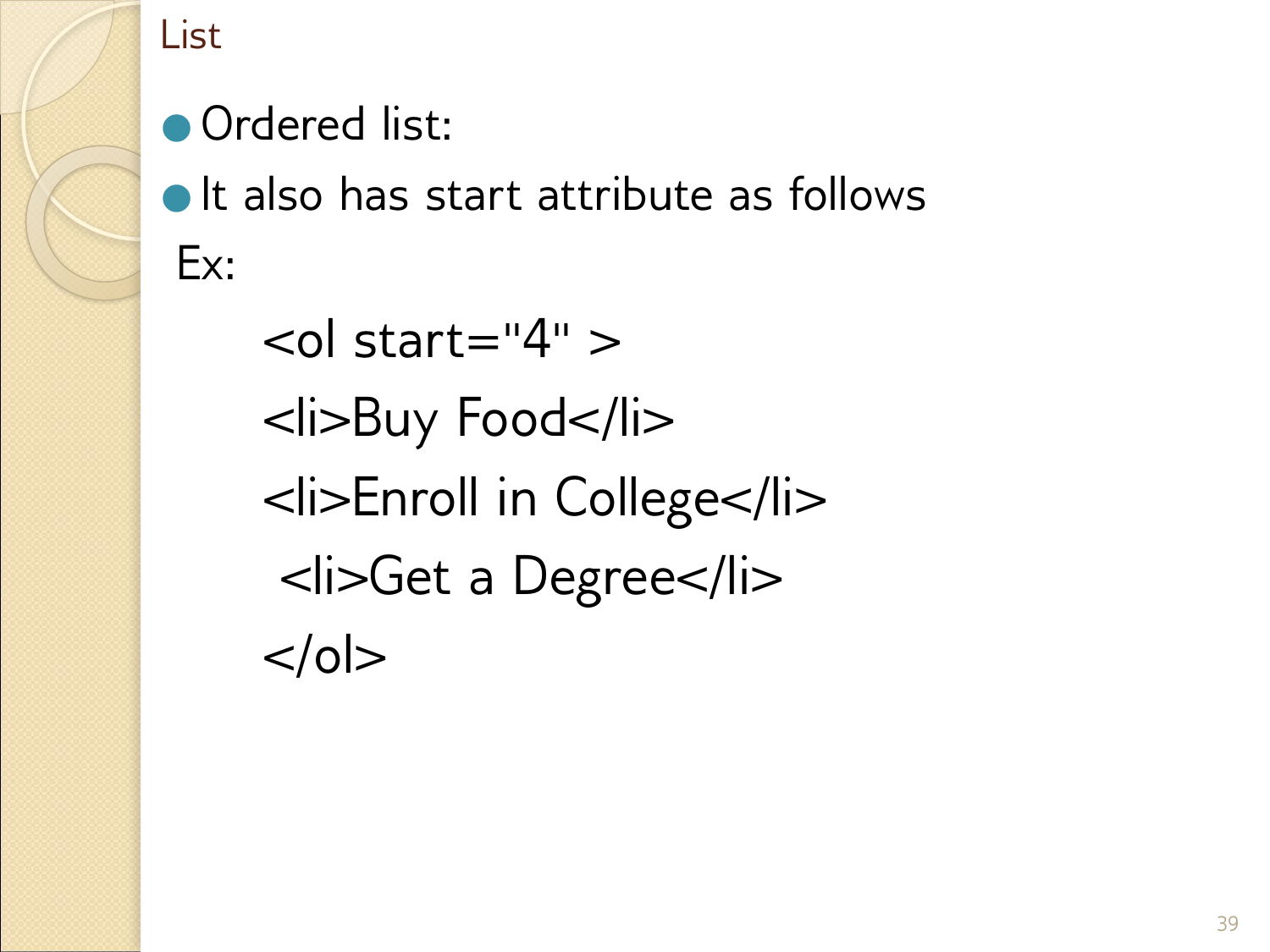

# List
Ordered list:
It also has start attribute as follows
 Ex:
<ol start="4" >
<li>Buy Food</li>
<li>Enroll in College</li>
 <li>Get a Degree</li>
</ol>

39